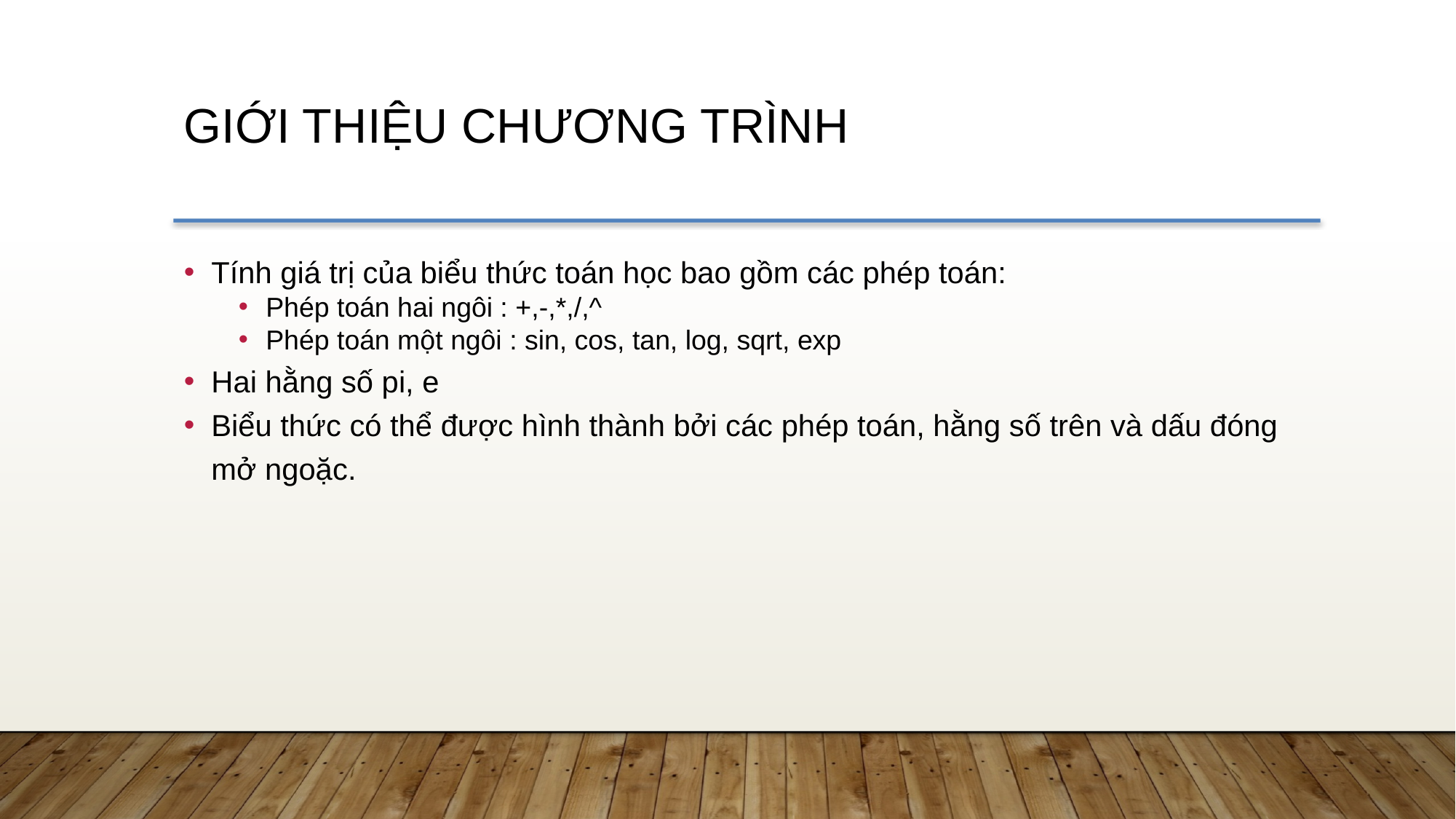

Giới thiệu chương trình
Tính giá trị của biểu thức toán học bao gồm các phép toán:
Phép toán hai ngôi : +,-,*,/,^
Phép toán một ngôi : sin, cos, tan, log, sqrt, exp
Hai hằng số pi, e
Biểu thức có thể được hình thành bởi các phép toán, hằng số trên và dấu đóng mở ngoặc.